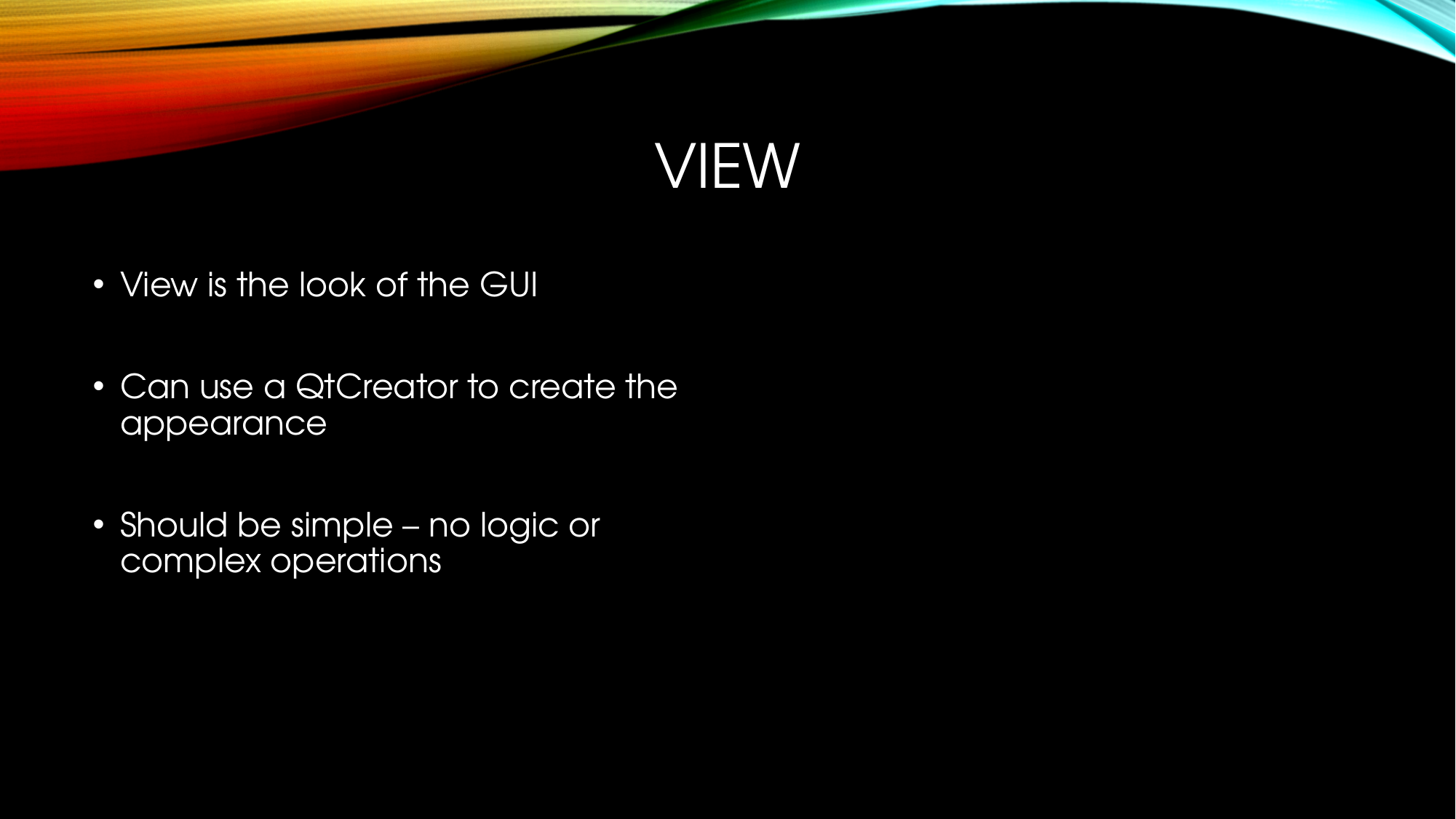

# View
View is the look of the GUI

Can use a QtCreator to create the appearance

Should be simple – no logic or complex operations